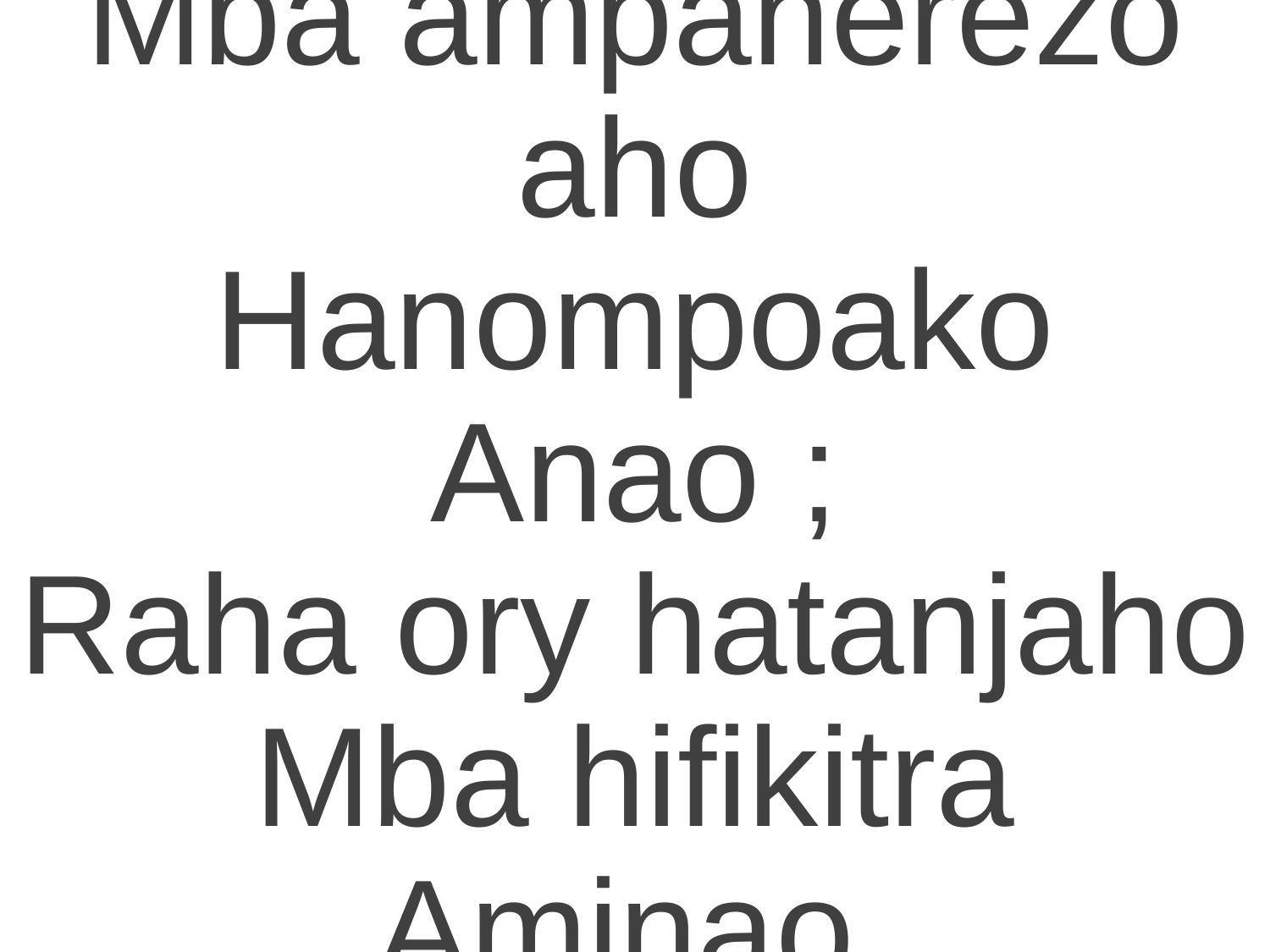

Mba ampaherezo aho
Hanompoako Anao ;
Raha ory hatanjaho
Mba hifikitra Aminao.